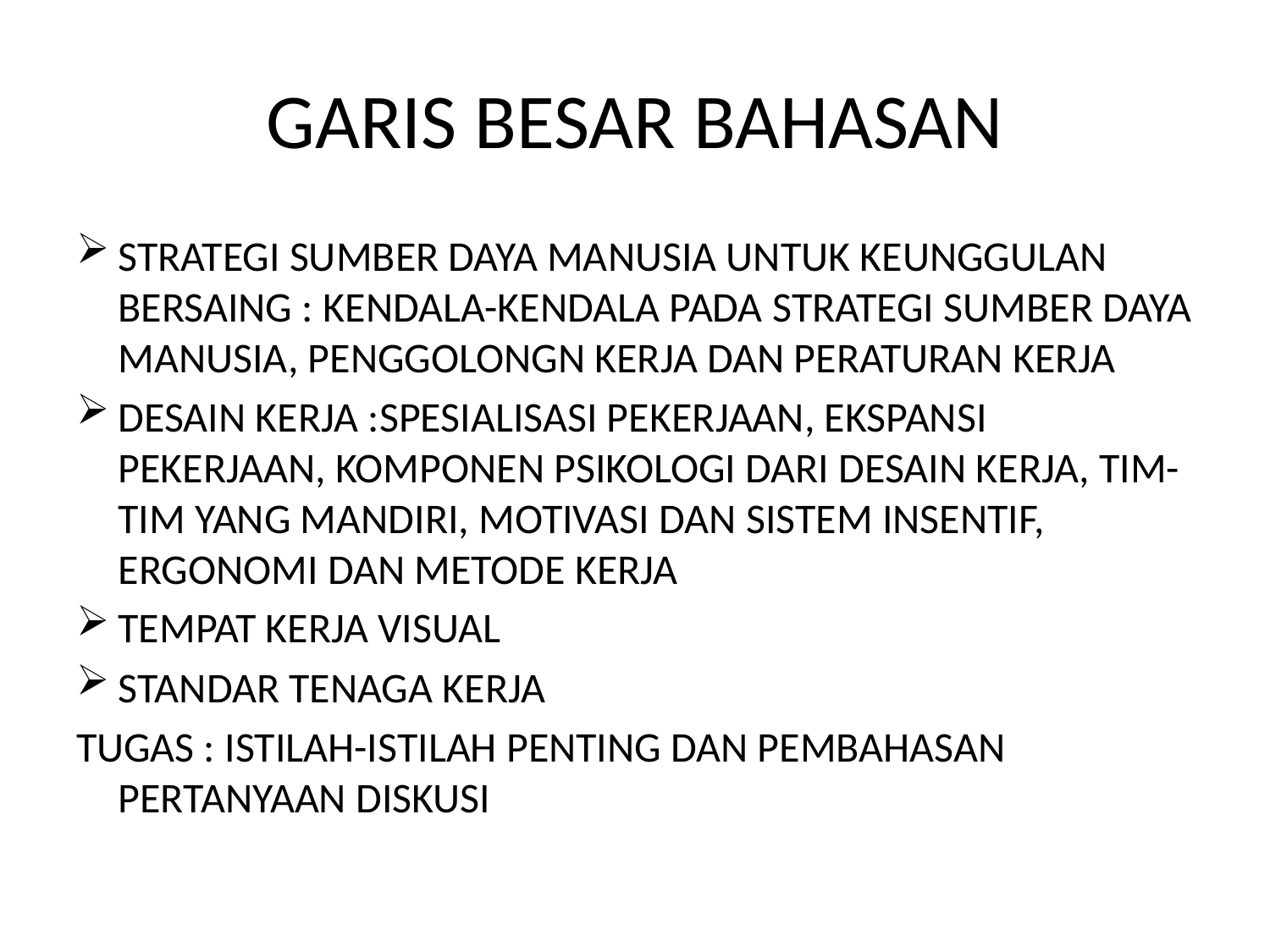

# GARIS BESAR BAHASAN
STRATEGI SUMBER DAYA MANUSIA UNTUK KEUNGGULAN BERSAING : KENDALA-KENDALA PADA STRATEGI SUMBER DAYA MANUSIA, PENGGOLONGN KERJA DAN PERATURAN KERJA
DESAIN KERJA :SPESIALISASI PEKERJAAN, EKSPANSI PEKERJAAN, KOMPONEN PSIKOLOGI DARI DESAIN KERJA, TIM-TIM YANG MANDIRI, MOTIVASI DAN SISTEM INSENTIF, ERGONOMI DAN METODE KERJA
TEMPAT KERJA VISUAL
STANDAR TENAGA KERJA
TUGAS : ISTILAH-ISTILAH PENTING DAN PEMBAHASAN PERTANYAAN DISKUSI